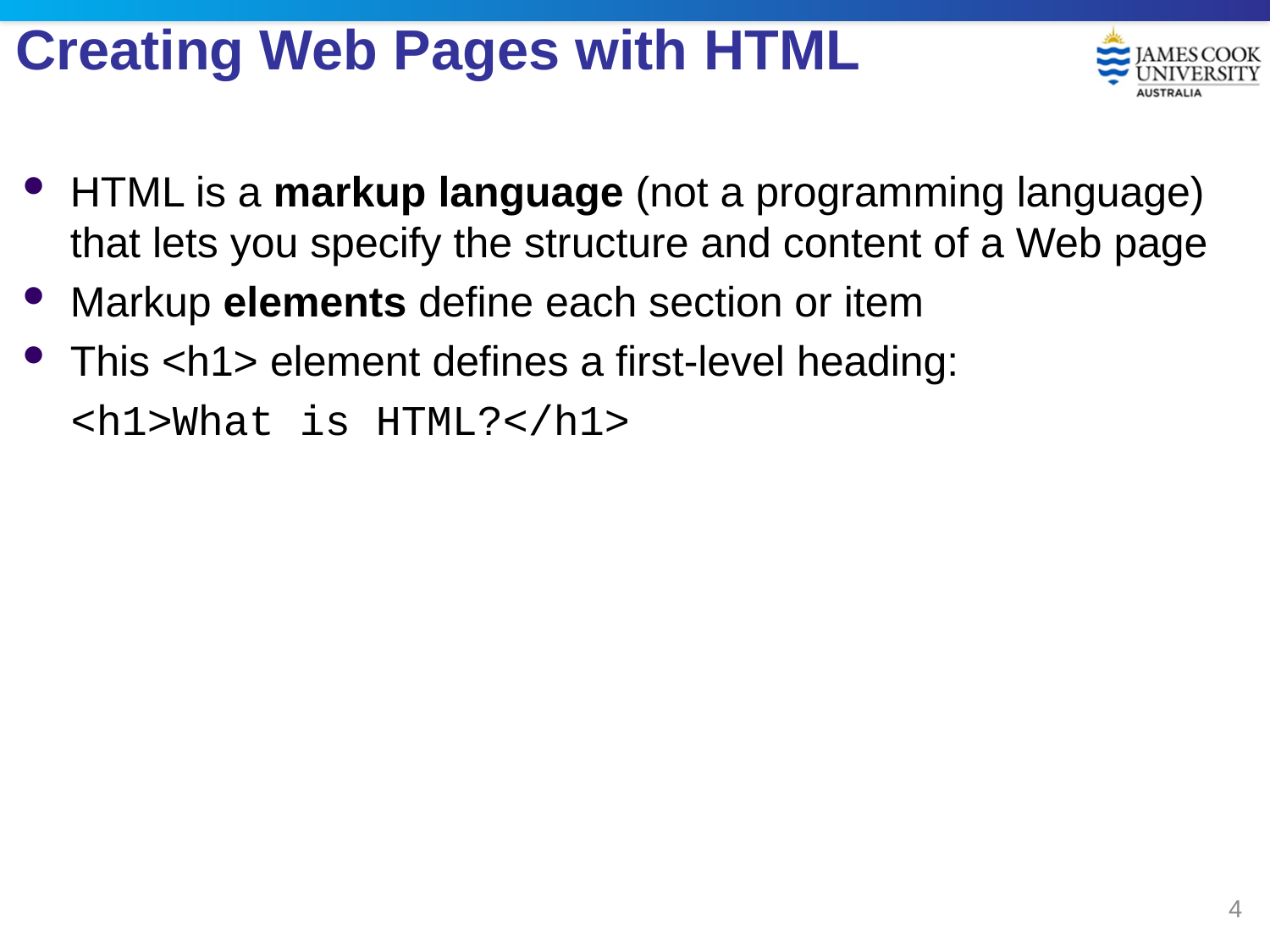

# Creating Web Pages with HTML
HTML is a markup language (not a programming language) that lets you specify the structure and content of a Web page
Markup elements define each section or item
This <h1> element defines a first-level heading:
<h1>What is HTML?</h1>
4